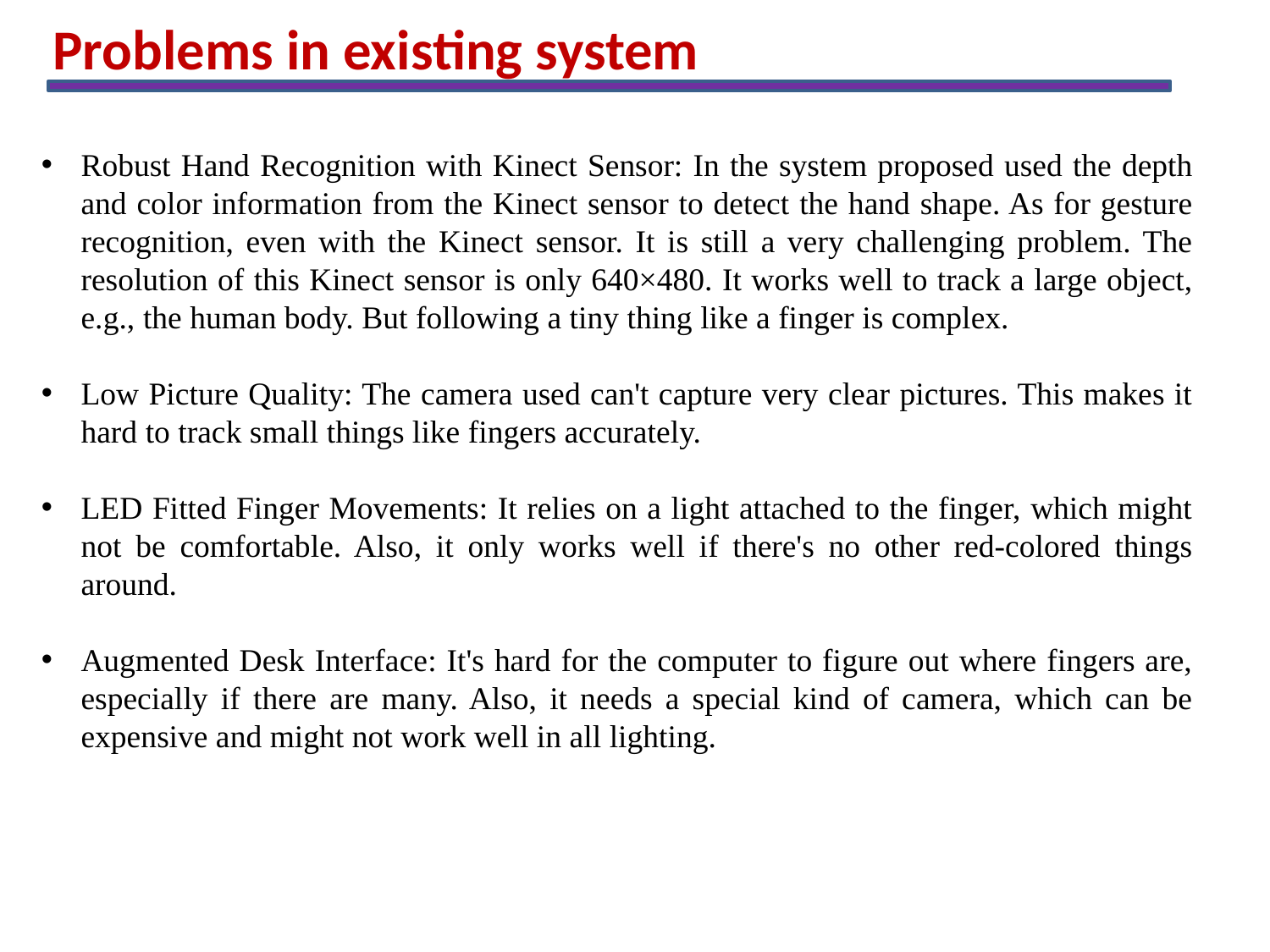

# Problems in existing system

Robust Hand Recognition with Kinect Sensor: In the system proposed used the depth and color information from the Kinect sensor to detect the hand shape. As for gesture recognition, even with the Kinect sensor. It is still a very challenging problem. The resolution of this Kinect sensor is only 640×480. It works well to track a large object, e.g., the human body. But following a tiny thing like a finger is complex.

Low Picture Quality: The camera used can't capture very clear pictures. This makes it hard to track small things like fingers accurately.

LED Fitted Finger Movements: It relies on a light attached to the finger, which might not be comfortable. Also, it only works well if there's no other red-colored things around.

Augmented Desk Interface: It's hard for the computer to figure out where fingers are, especially if there are many. Also, it needs a special kind of camera, which can be expensive and might not work well in all lighting.